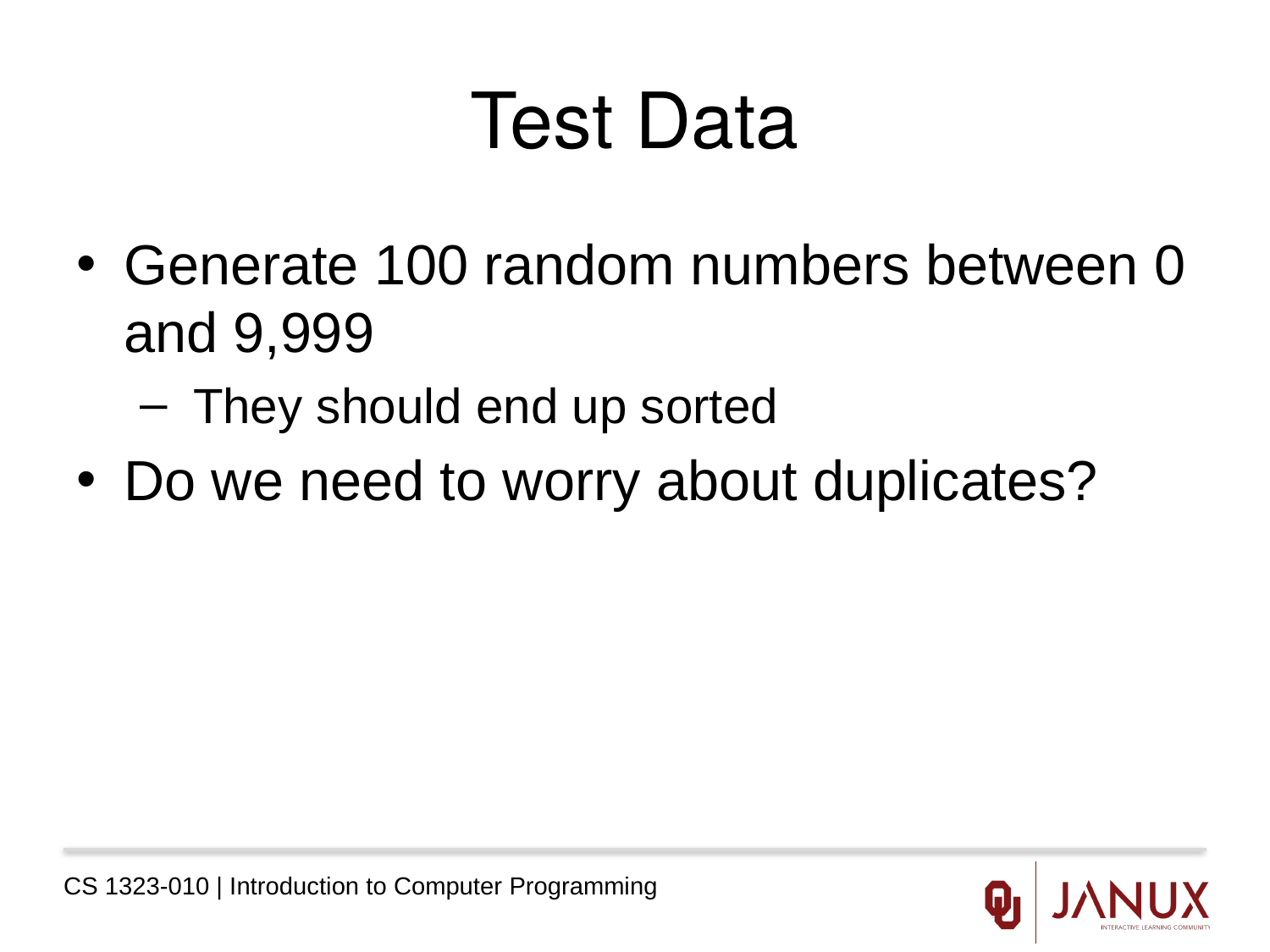

# Test Data
Generate 100 random numbers between 0 and 9,999
 They should end up sorted
Do we need to worry about duplicates?